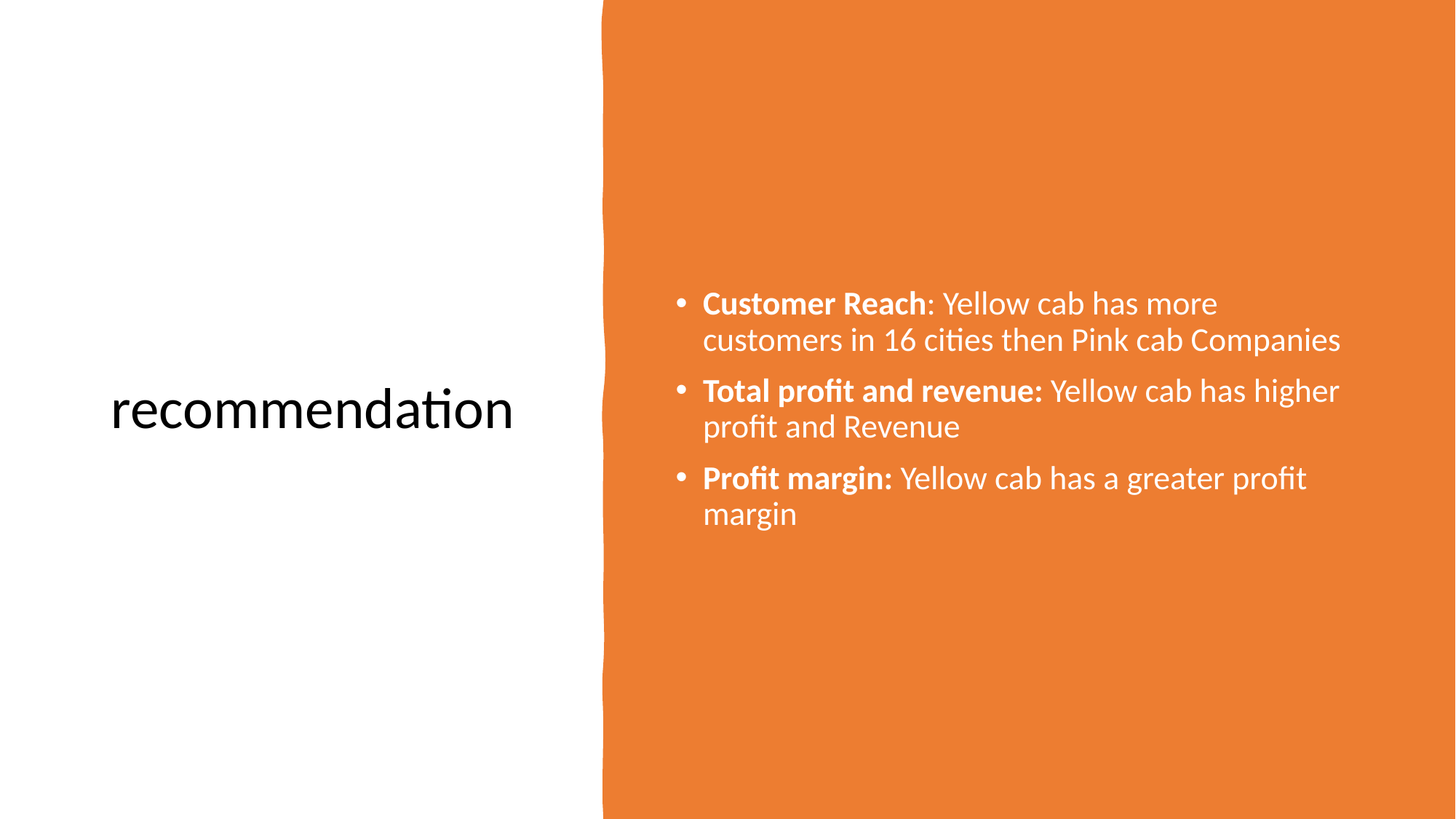

# recommendation
Customer Reach: Yellow cab has more customers in 16 cities then Pink cab Companies
Total profit and revenue: Yellow cab has higher profit and Revenue
Profit margin: Yellow cab has a greater profit margin